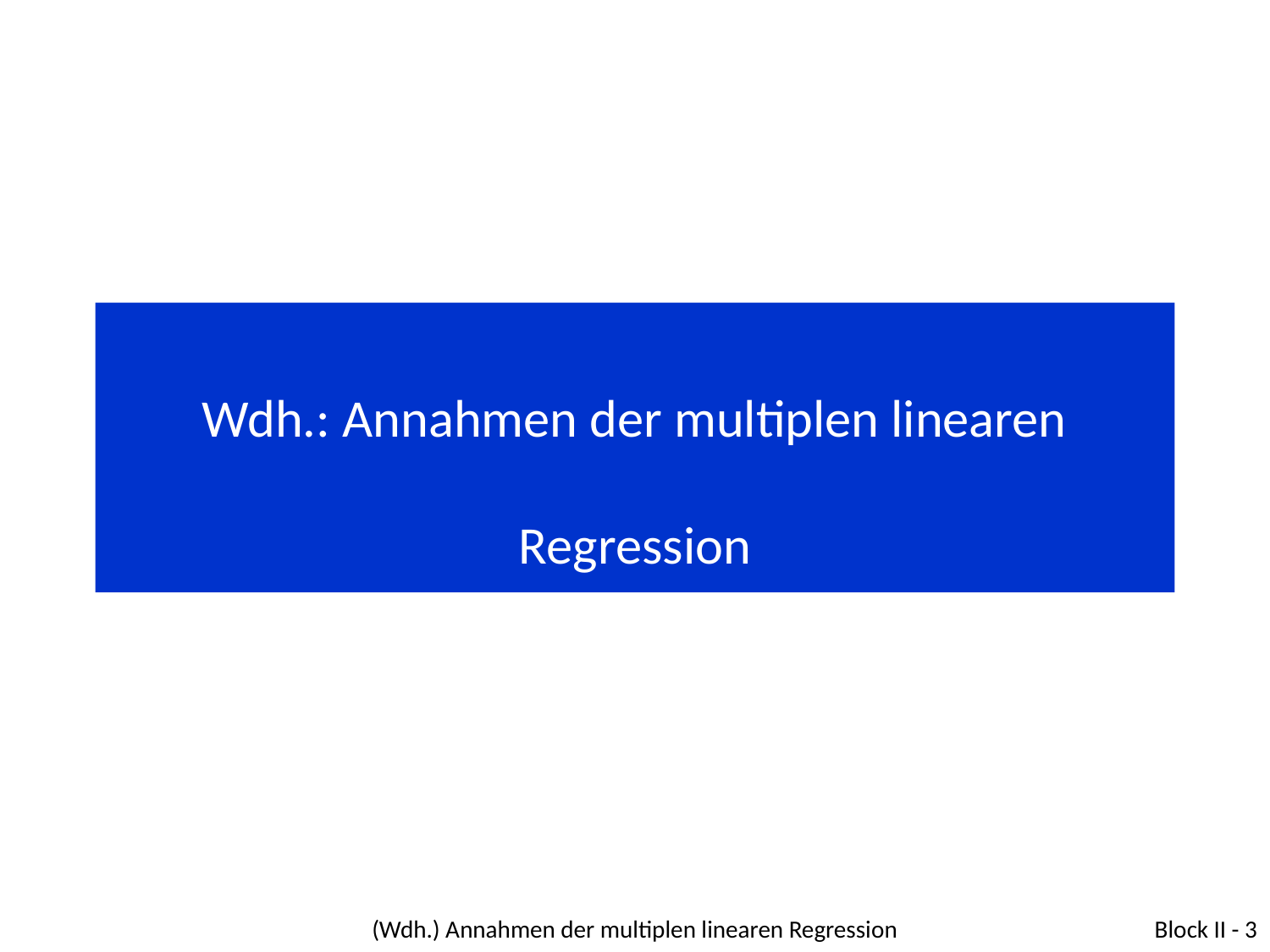

# Wdh.: Annahmen der multiplen linearen Regression
(Wdh.) Annahmen der multiplen linearen Regression
Block II - 3